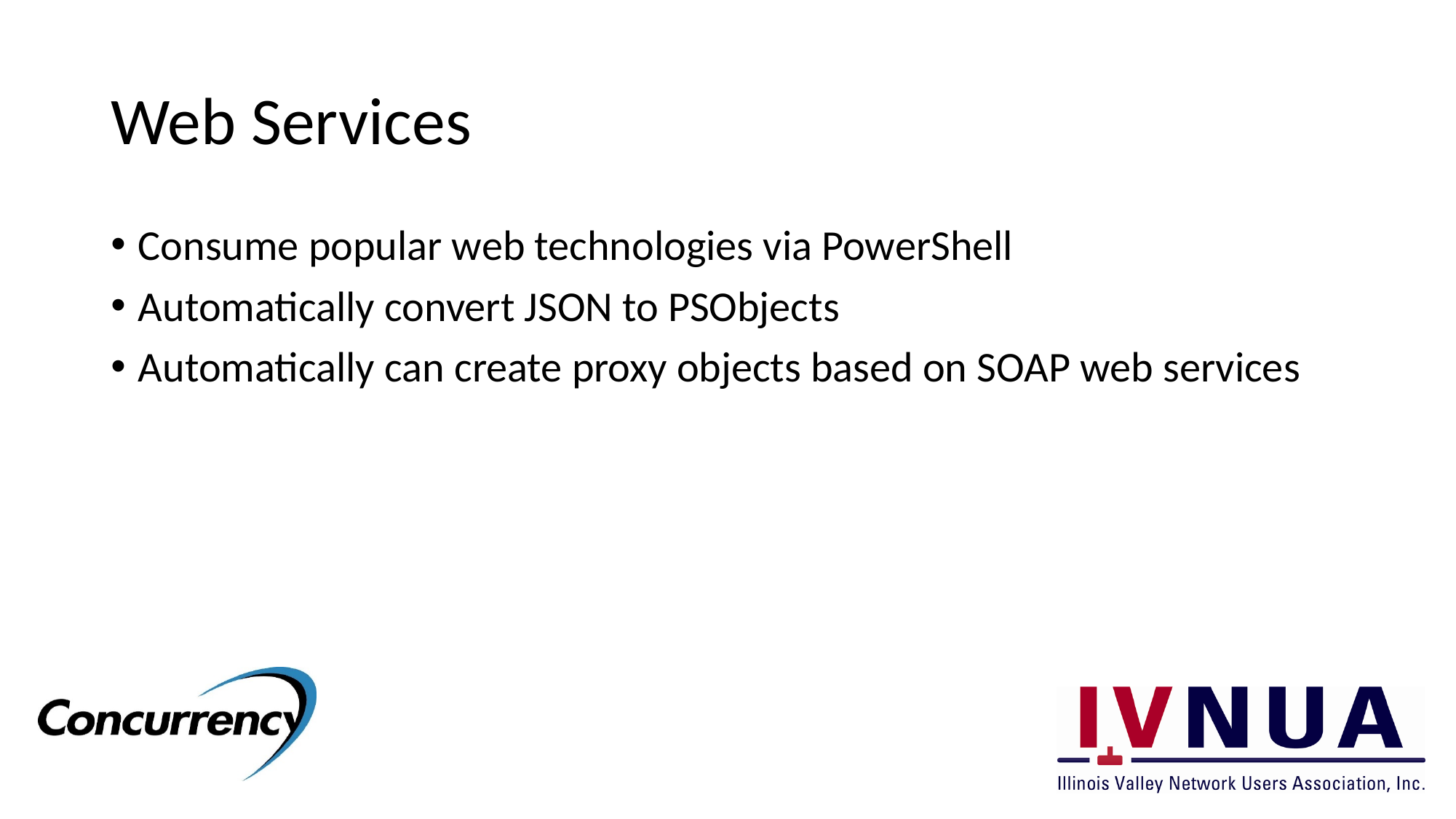

# Web Services
Consume popular web technologies via PowerShell
Automatically convert JSON to PSObjects
Automatically can create proxy objects based on SOAP web services